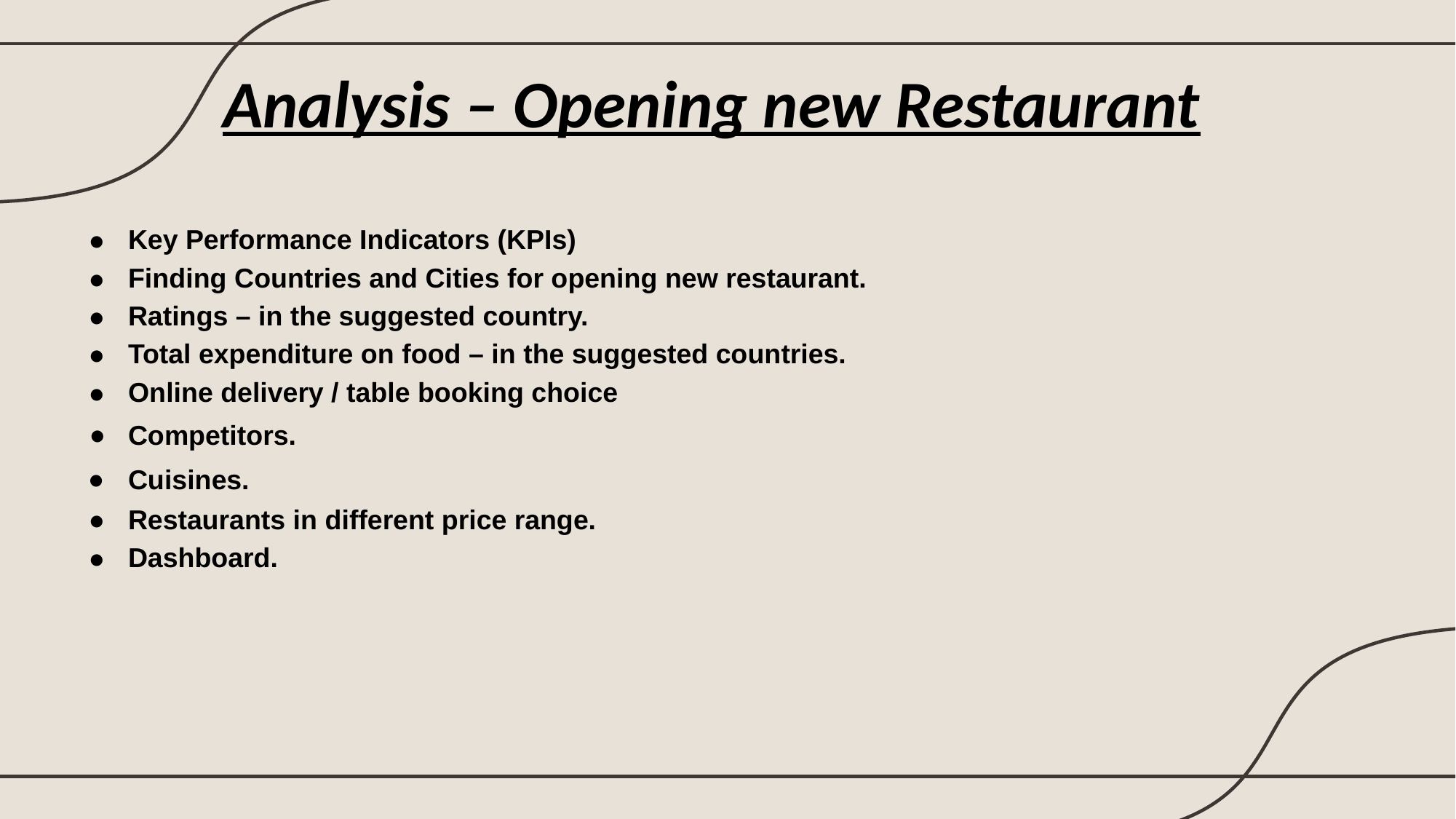

# Analysis – Opening new Restaurant

Key Performance Indicators (KPIs)
Finding Countries and Cities for opening new restaurant.
Ratings – in the suggested country.
Total expenditure on food – in the suggested countries.
Online delivery / table booking choice
Competitors.
Cuisines.
Restaurants in different price range.
Dashboard.